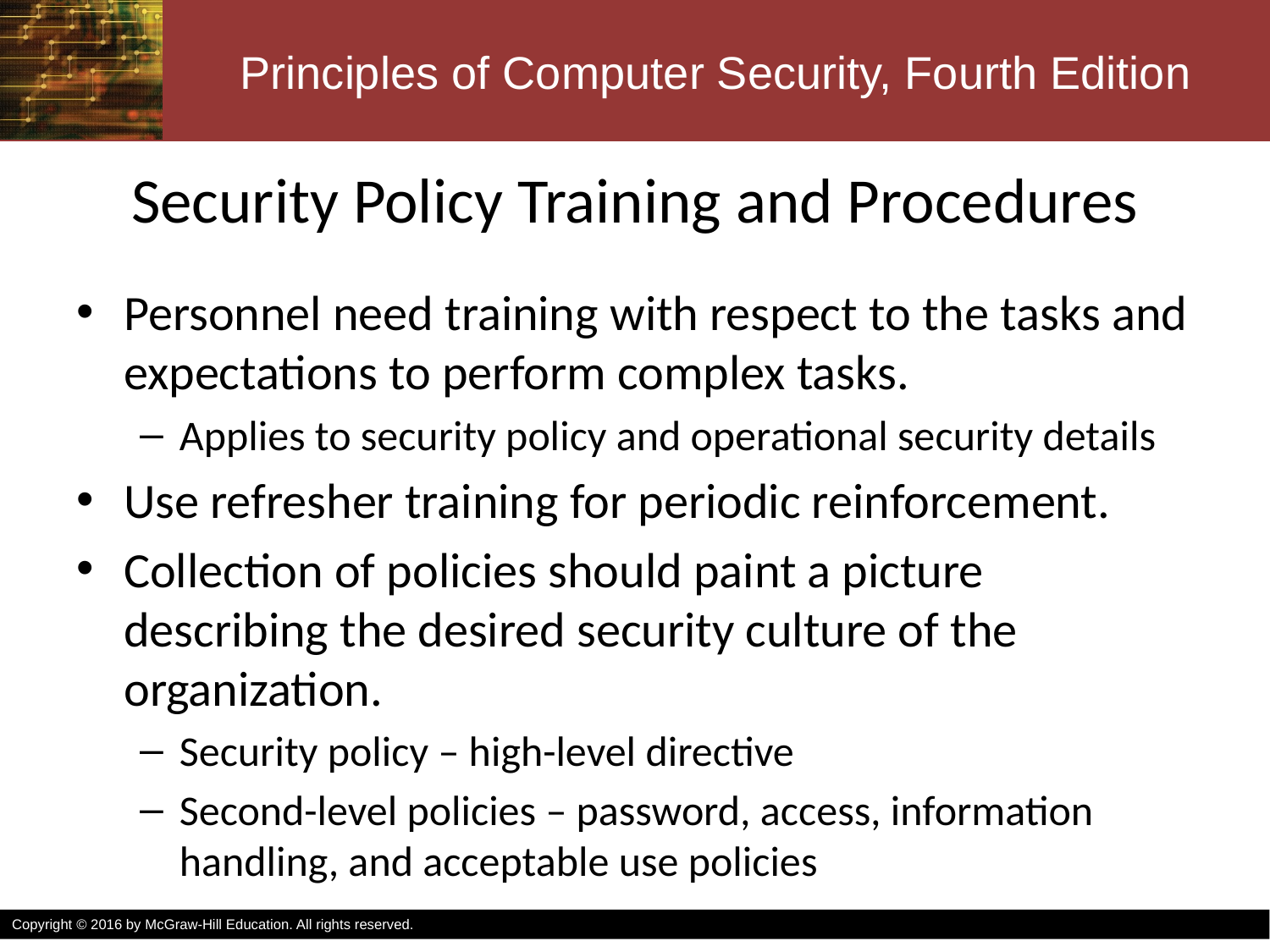

# Security Policy Training and Procedures
Personnel need training with respect to the tasks and expectations to perform complex tasks.
Applies to security policy and operational security details
Use refresher training for periodic reinforcement.
Collection of policies should paint a picture describing the desired security culture of the organization.
Security policy – high-level directive
Second-level policies – password, access, information handling, and acceptable use policies